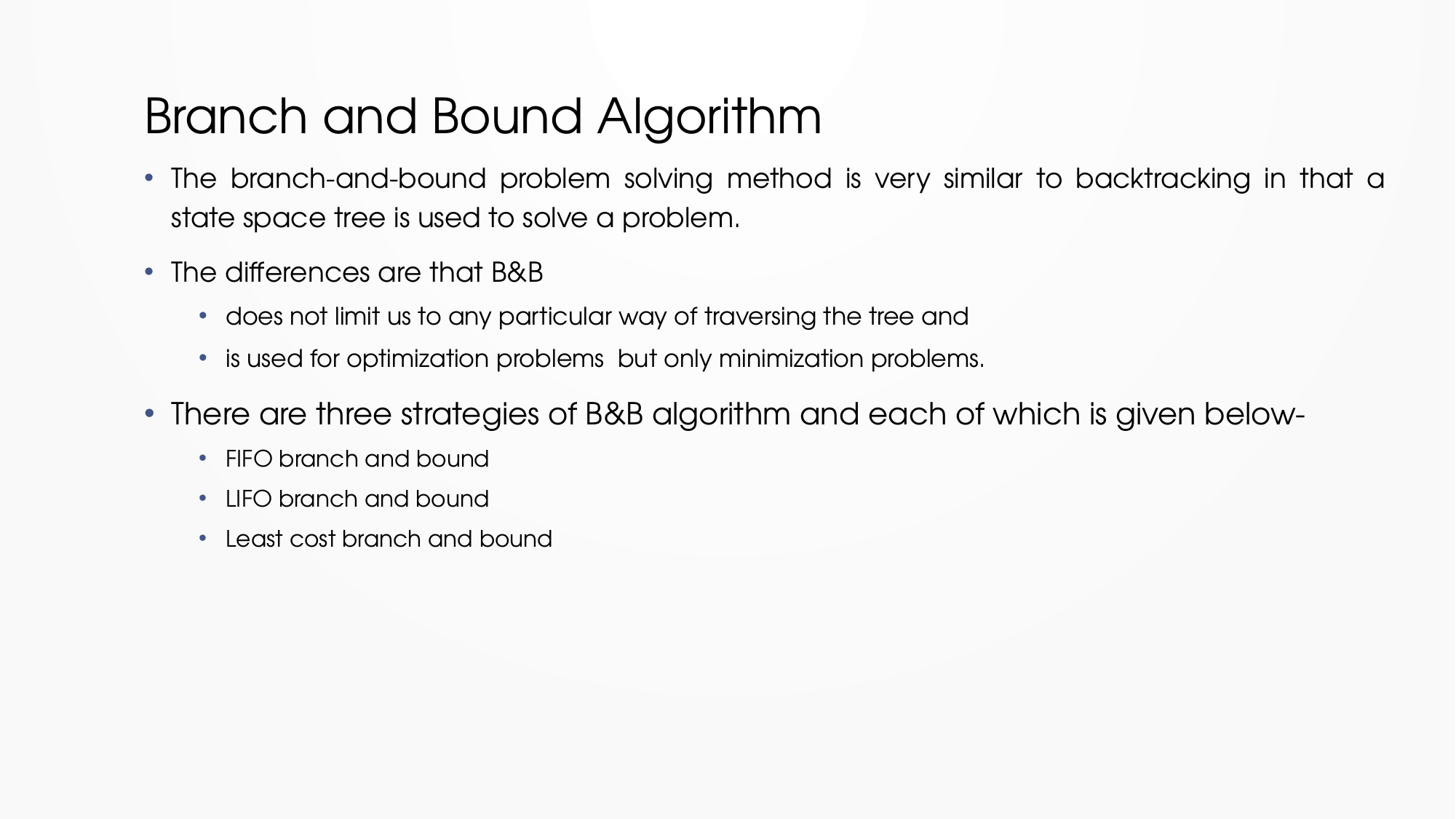

3
# Branch and Bound Algorithm
The branch-and-bound problem solving method is very similar to backtracking in that a state space tree is used to solve a problem.
The differences are that B&B
does not limit us to any particular way of traversing the tree and
is used for optimization problems  but only minimization problems.
There are three strategies of B&B algorithm and each of which is given below-
FIFO branch and bound
LIFO branch and bound
Least cost branch and bound